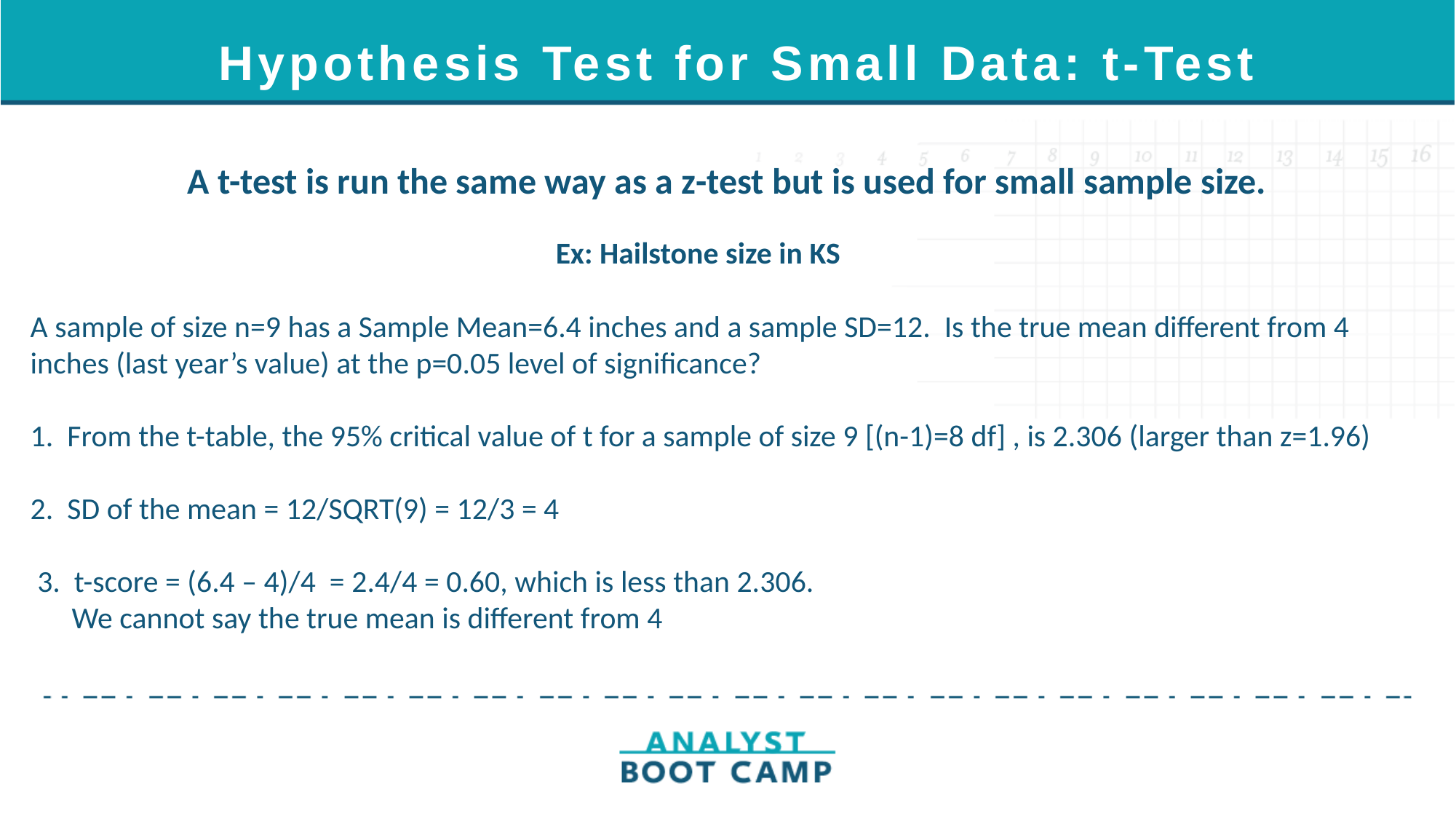

#
Hypothesis Test for Small Data: t-Test
A t-test is run the same way as a z-test but is used for small sample size.

                                                                            Ex: Hailstone size in KS

A sample of size n=9 has a Sample Mean=6.4 inches and a sample SD=12.  Is the true mean different from 4 inches (last year’s value) at the p=0.05 level of significance?
1.  From the t-table, the 95% critical value of t for a sample of size 9 [(n-1)=8 df] , is 2.306 (larger than z=1.96)

2.  SD of the mean = 12/SQRT(9) = 12/3 = 4

 3.  t-score = (6.4 – 4)/4  = 2.4/4 = 0.60, which is less than 2.306.
      We cannot say the true mean is different from 4